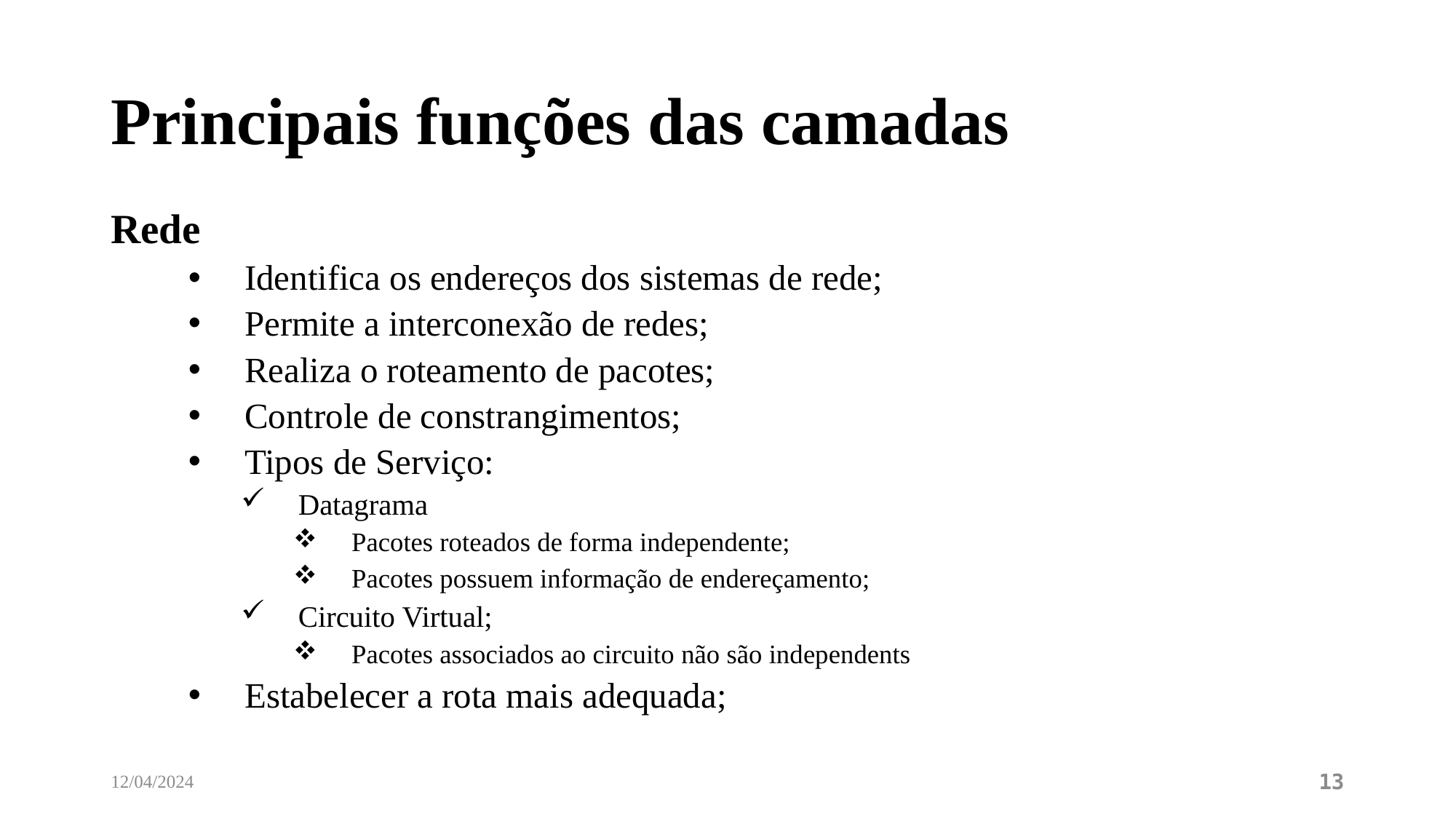

# Principais funções das camadas
Rede
Identifica os endereços dos sistemas de rede;
Permite a interconexão de redes;
Realiza o roteamento de pacotes;
Controle de constrangimentos;
Tipos de Serviço:
Datagrama
Pacotes roteados de forma independente;
Pacotes possuem informação de endereçamento;
Circuito Virtual;
Pacotes associados ao circuito não são independents
Estabelecer a rota mais adequada;
12/04/2024
13